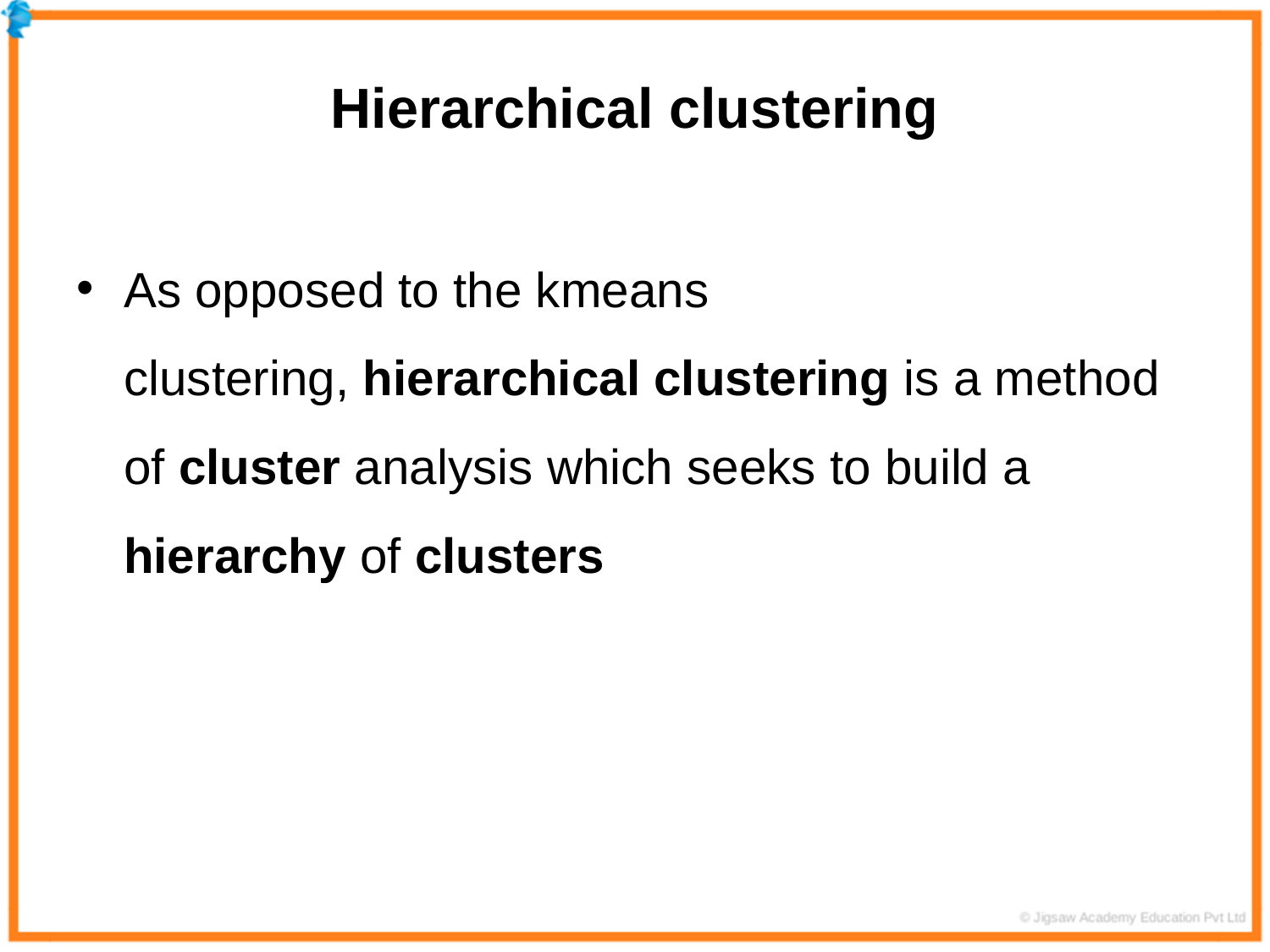

Hierarchical clustering
As opposed to the kmeans clustering, hierarchical clustering is a method of cluster analysis which seeks to build a hierarchy of clusters